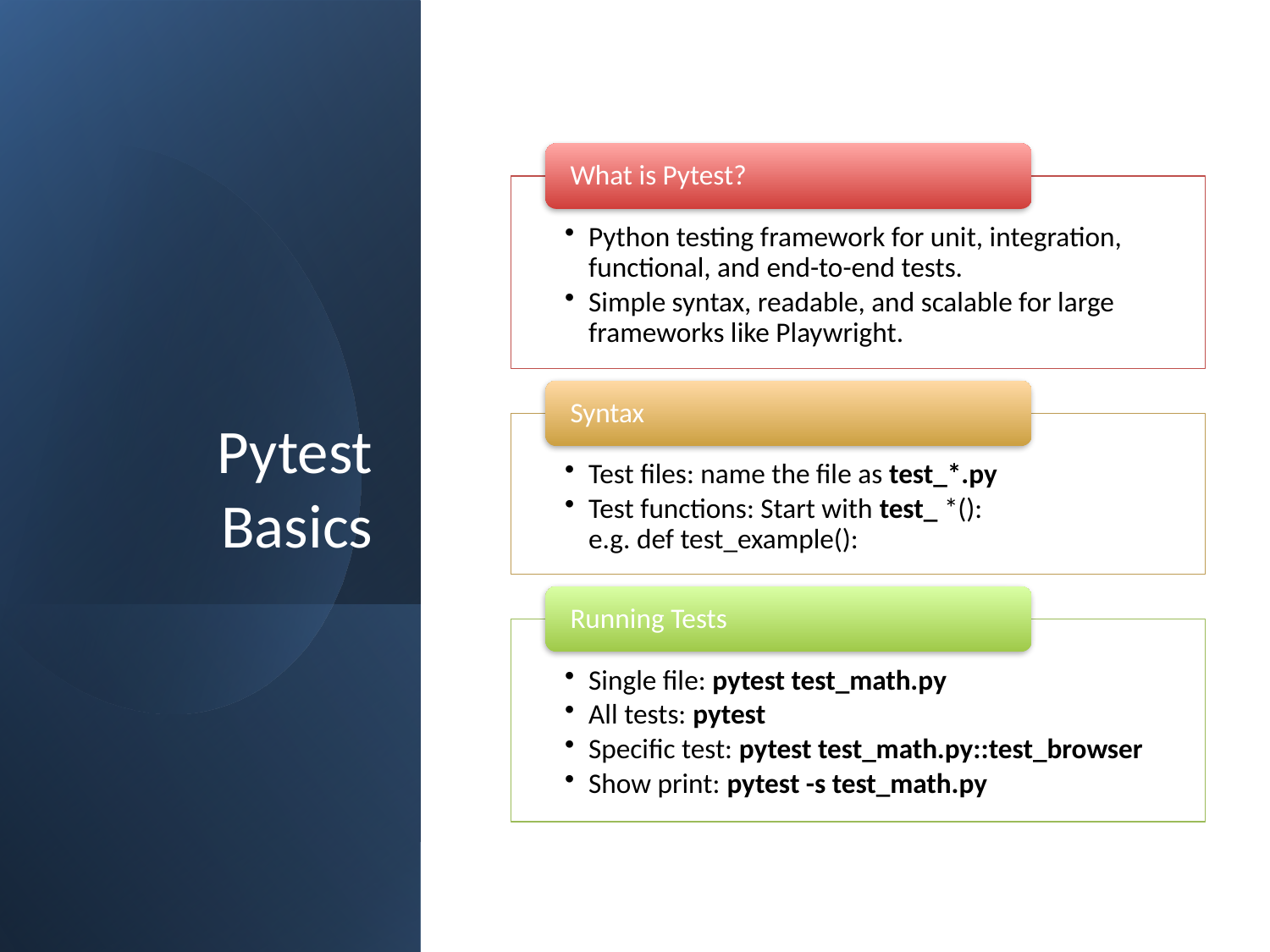

Python testing framework for unit, integration, functional, and end-to-end tests.
Simple syntax, readable, and scalable for large frameworks like Playwright.
What is Pytest?
Test files: name the file as test_*.py
Test functions: Start with test_ *():
e.g. def test_example():
Syntax
Single file: pytest test_math.py
All tests: pytest
Specific test: pytest test_math.py::test_browser
Show print: pytest -s test_math.py
Running Tests

# Pytest Basics